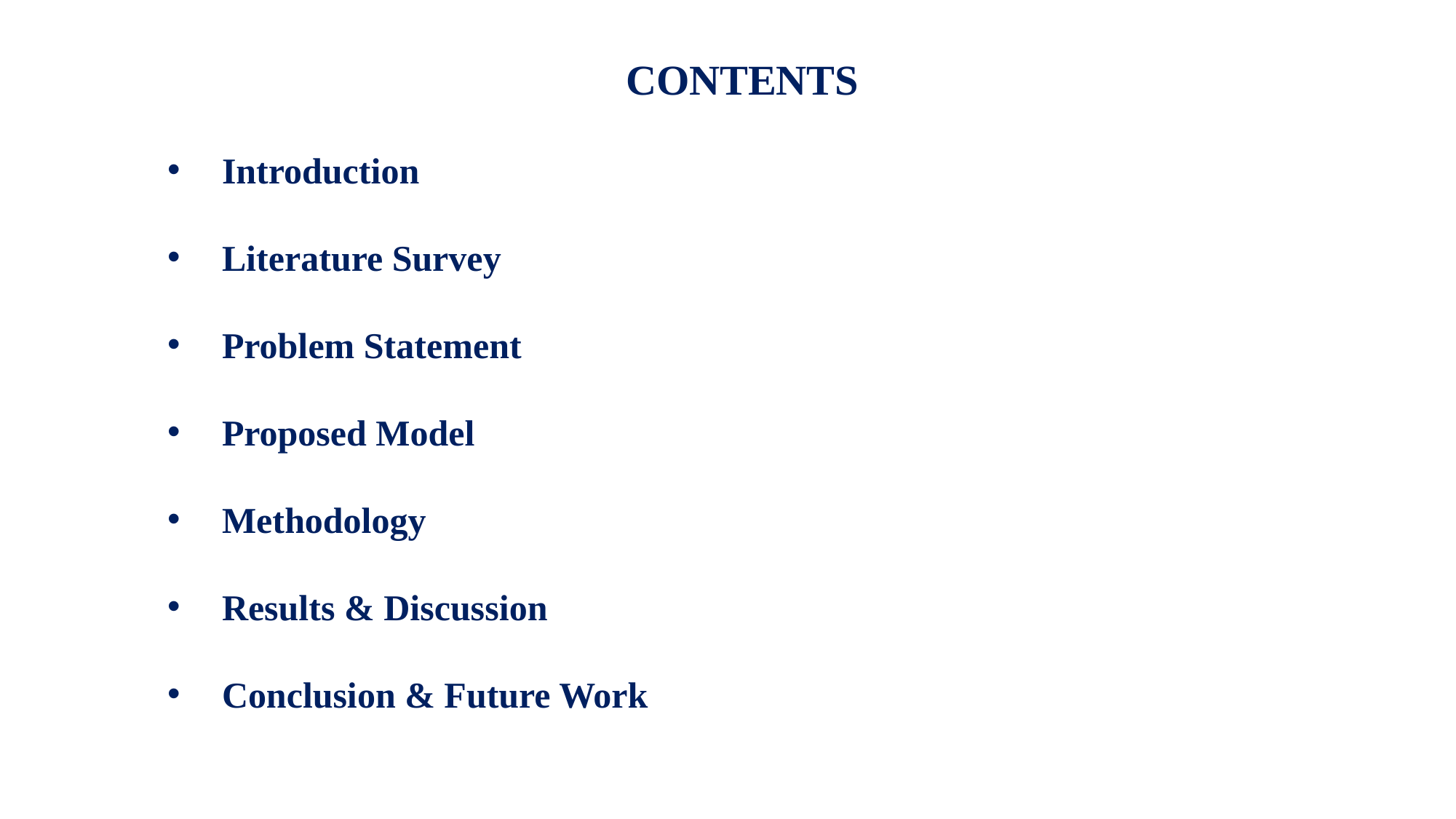

CONTENTS
Introduction
Literature Survey
Problem Statement
Proposed Model
Methodology
Results & Discussion
Conclusion & Future Work